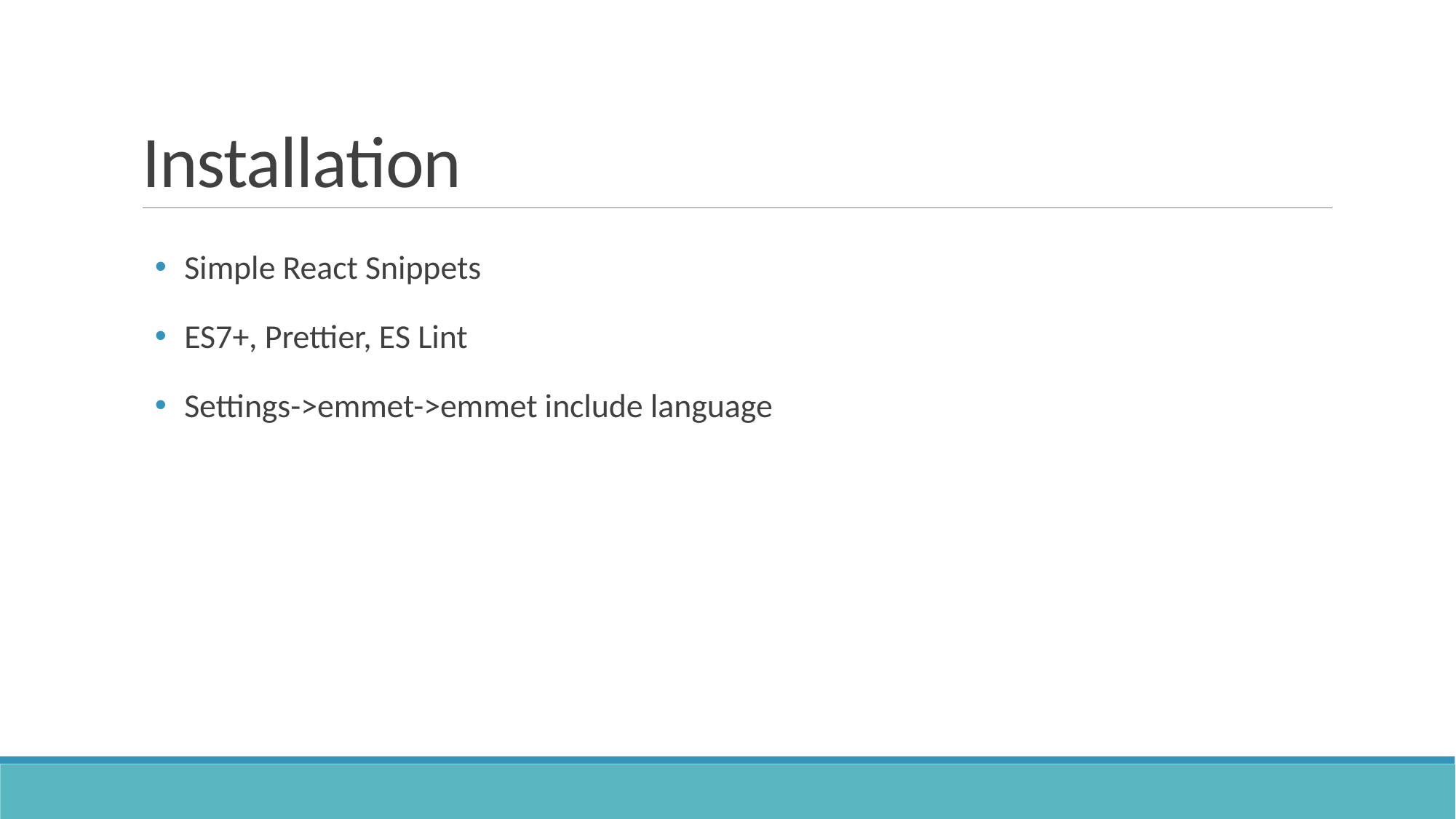

# Installation
 Simple React Snippets
 ES7+, Prettier, ES Lint
 Settings->emmet->emmet include language